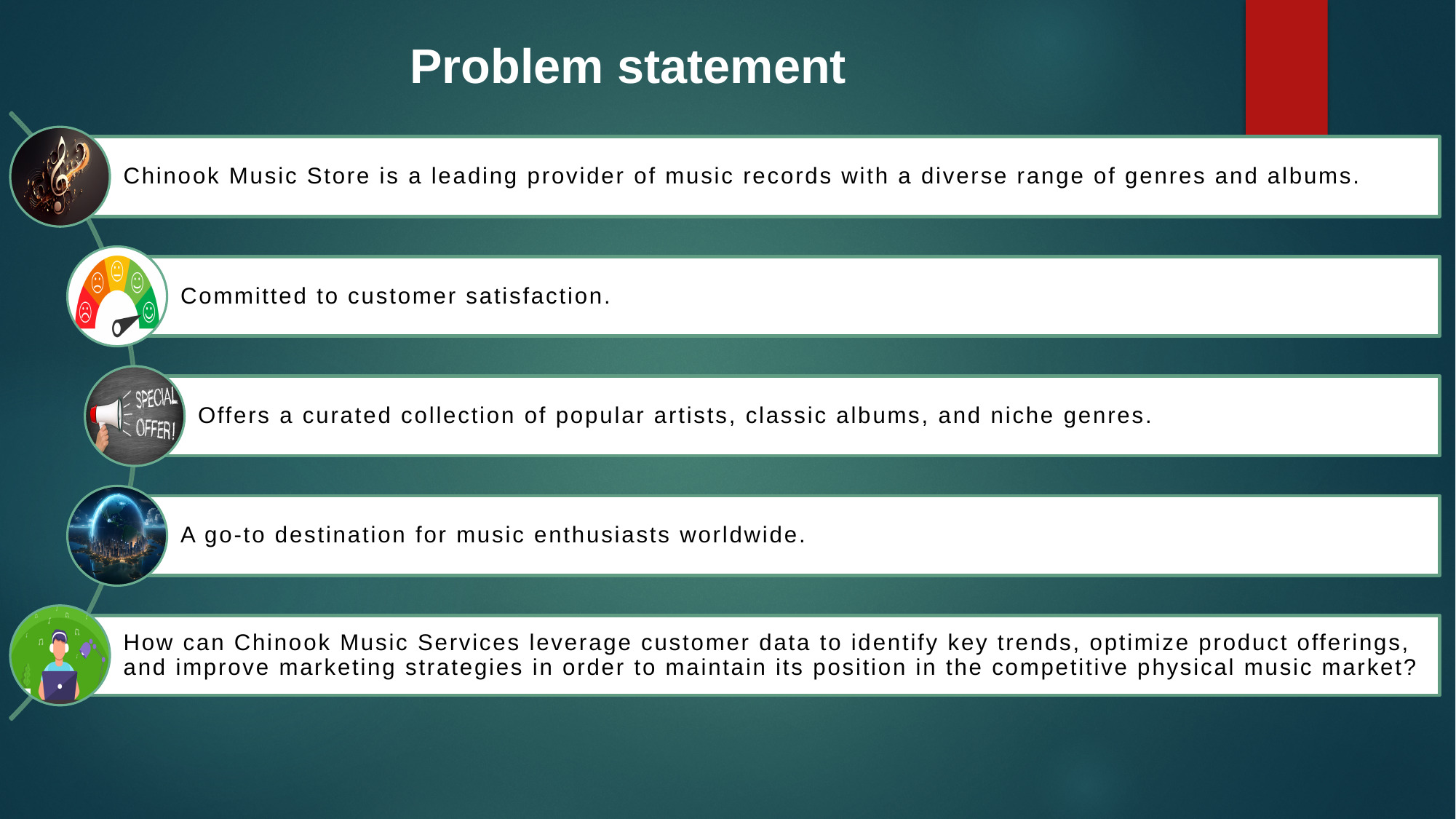

# Problem statement
Chinook Music Store is a leading provider of music records with a diverse range of genres and albums.
Committed to customer satisfaction.
Offers a curated collection of popular artists, classic albums, and niche genres.
A go-to destination for music enthusiasts worldwide.
How can Chinook Music Services leverage customer data to identify key trends, optimize product offerings, and improve marketing strategies in order to maintain its position in the competitive physical music market?